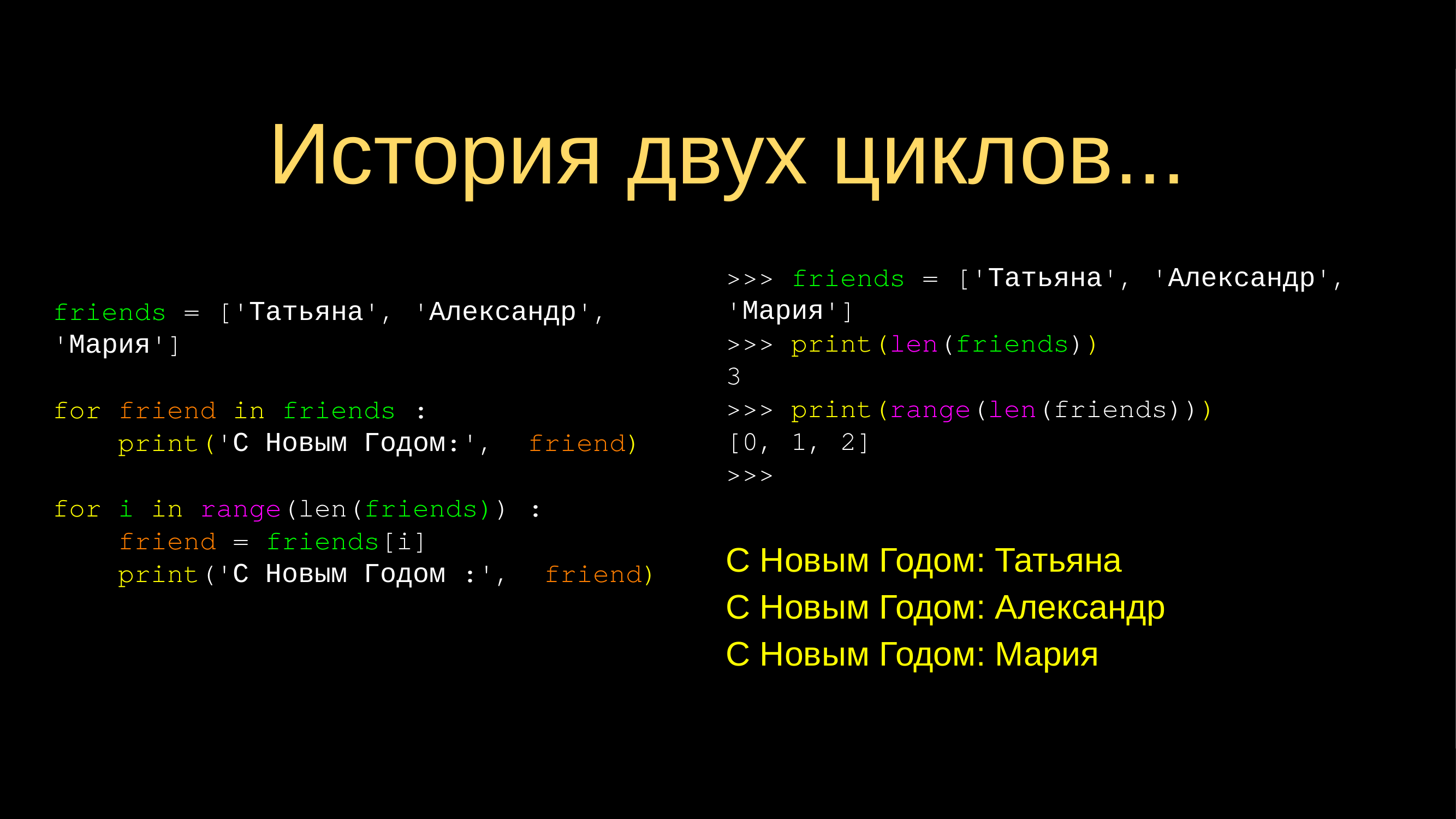

# История двух циклов...
>>> friends = ['Татьяна', 'Александр', 'Мария']
>>> print(len(friends))
3
>>> print(range(len(friends)))
[0, 1, 2]
>>>
friends = ['Татьяна', 'Александр', 'Мария']

for friend in friends :
    print('С Новым Годом:',  friend)

for i in range(len(friends)) :
    friend = friends[i]
    print('С Новым Годом :',  friend)
С Новым Годом: Татьяна
С Новым Годом: Александр
С Новым Годом: Мария